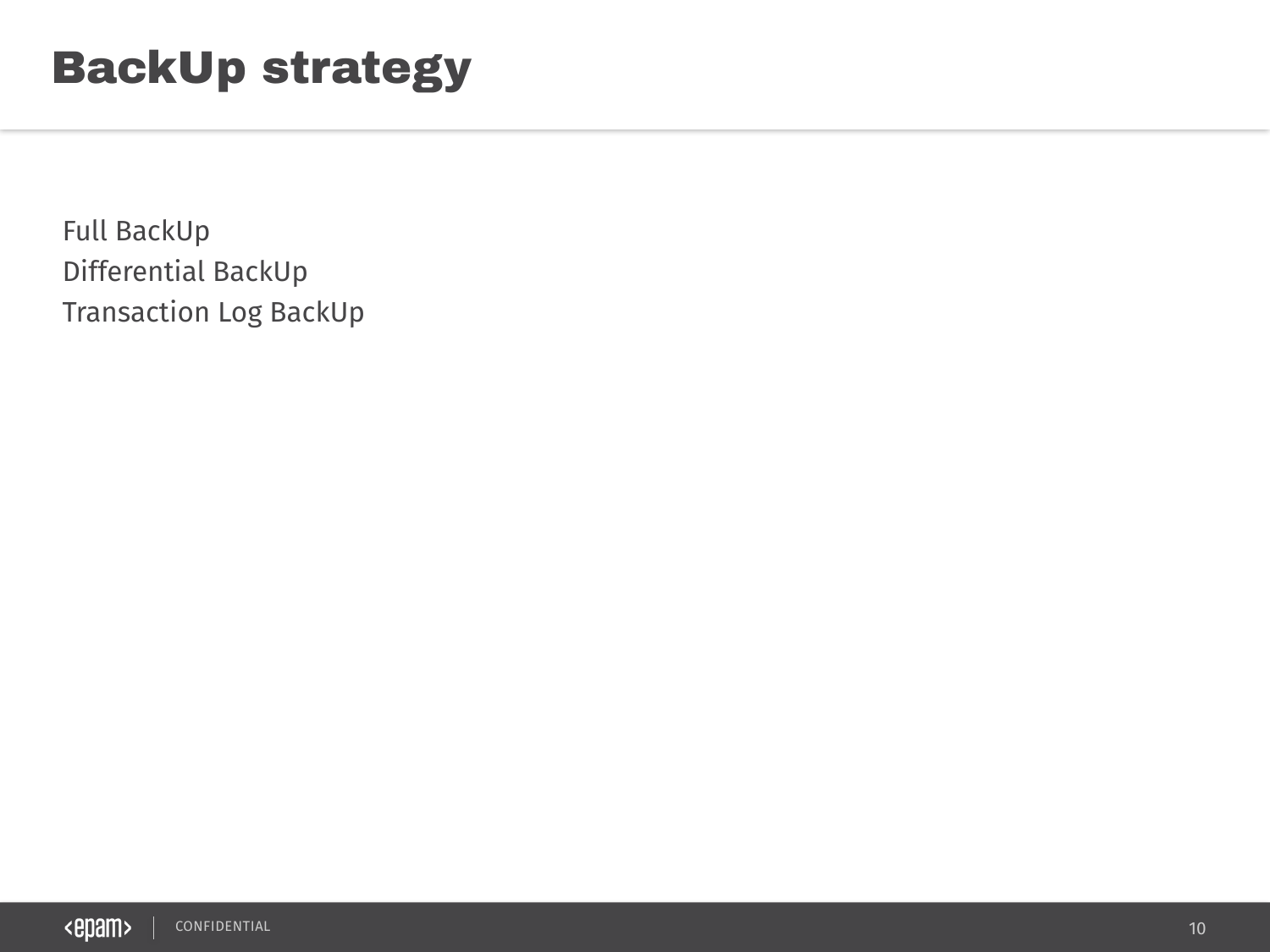

BackUp strategy
Full BackUp
Differential BackUp
Transaction Log BackUp